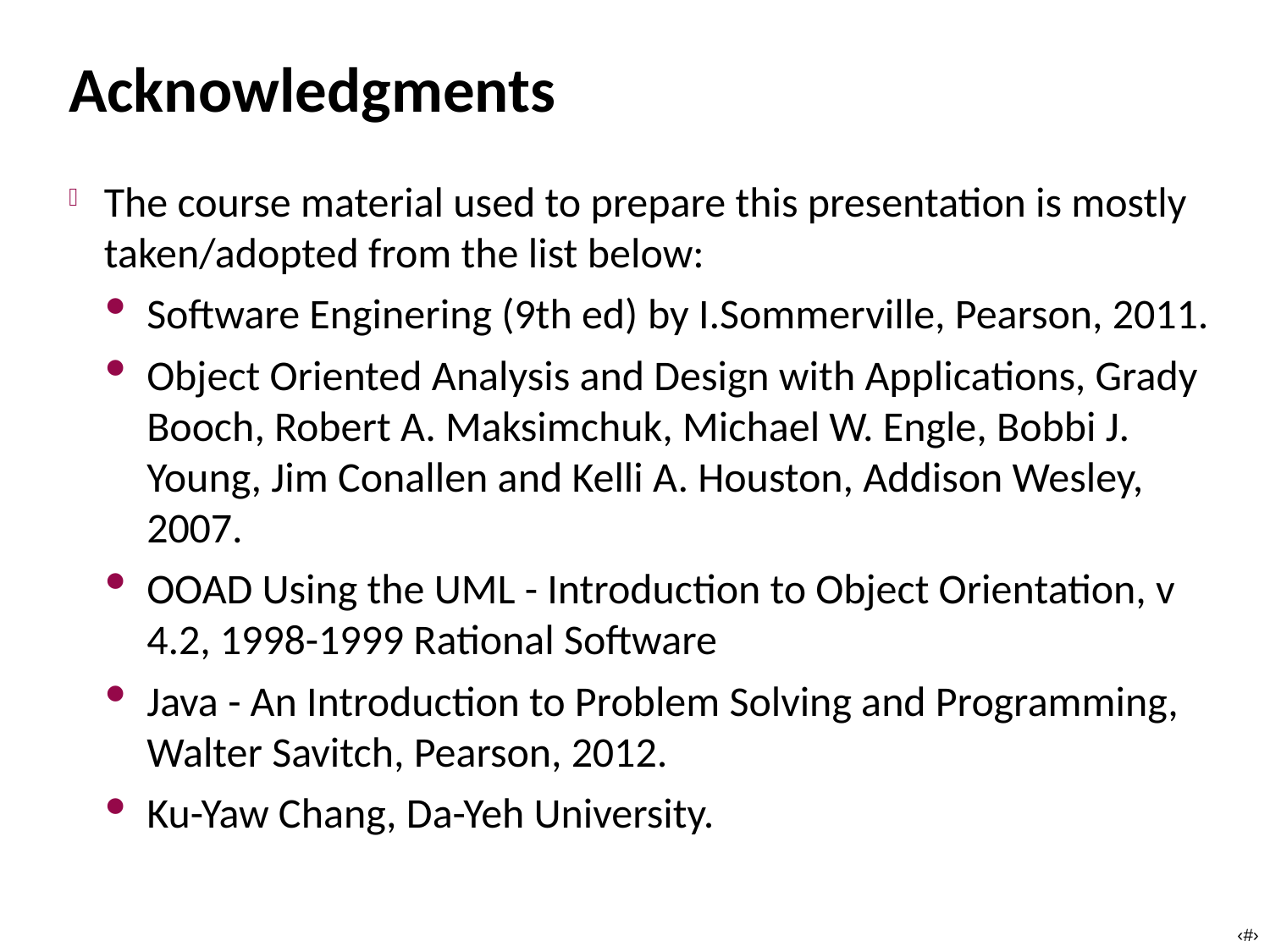

# Acknowledgments
The course material used to prepare this presentation is mostly taken/adopted from the list below:
Software Enginering (9th ed) by I.Sommerville, Pearson, 2011.
Object Oriented Analysis and Design with Applications, Grady Booch, Robert A. Maksimchuk, Michael W. Engle, Bobbi J. Young, Jim Conallen and Kelli A. Houston, Addison Wesley, 2007.
OOAD Using the UML - Introduction to Object Orientation, v 4.2, 1998-1999 Rational Software
Java - An Introduction to Problem Solving and Programming, Walter Savitch, Pearson, 2012.
Ku-Yaw Chang, Da-Yeh University.